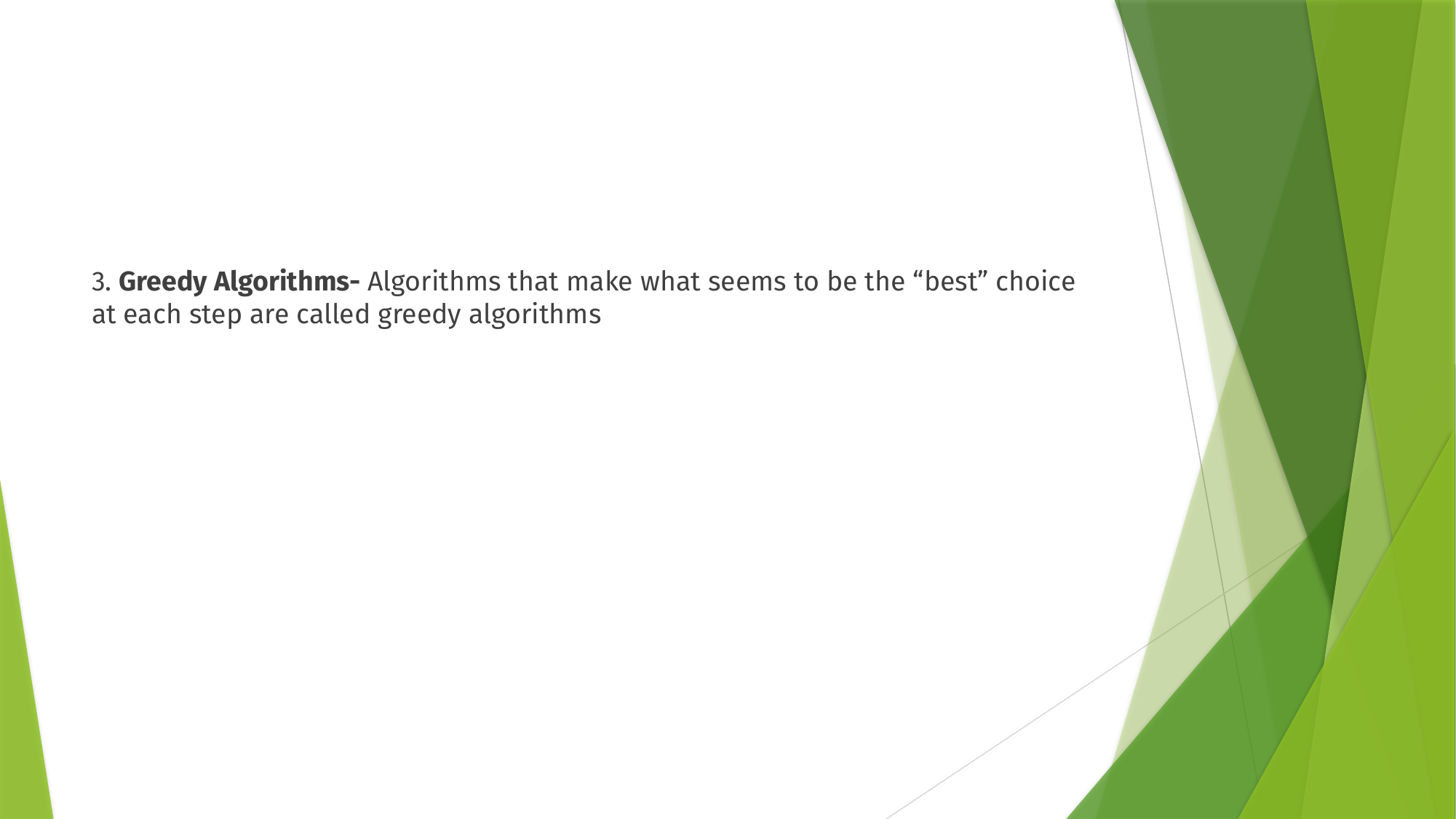

#
3. Greedy Algorithms- Algorithms that make what seems to be the “best” choice at each step are called greedy algorithms